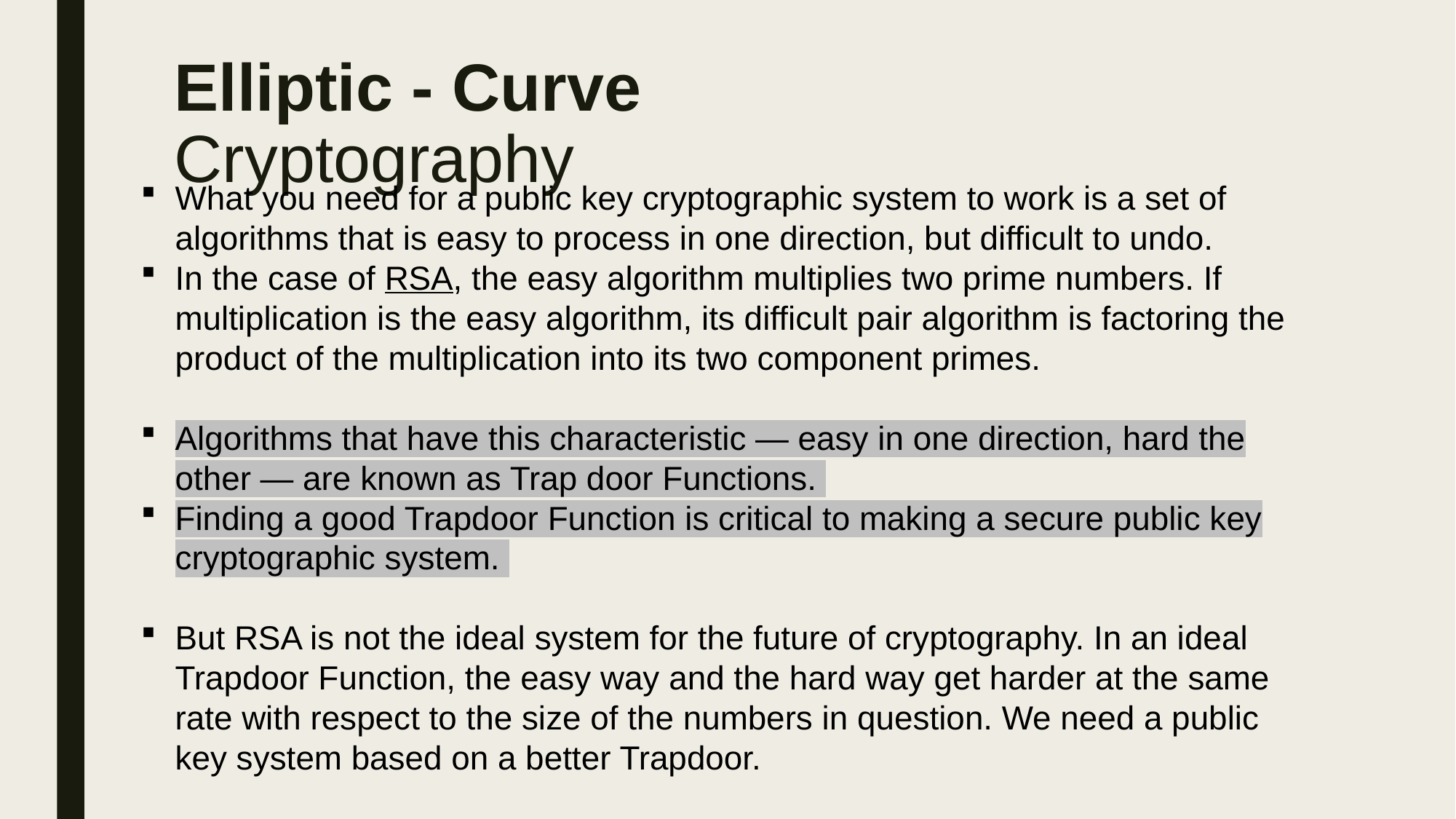

Elliptic - Curve  Cryptography
What you need for a public key cryptographic system to work is a set of algorithms that is easy to process in one direction, but difficult to undo.
In the case of RSA, the easy algorithm multiplies two prime numbers. If multiplication is the easy algorithm, its difficult pair algorithm is factoring the product of the multiplication into its two component primes.

Algorithms that have this characteristic — easy in one direction, hard the other — are known as Trap door Functions.
Finding a good Trapdoor Function is critical to making a secure public key cryptographic system.

But RSA is not the ideal system for the future of cryptography. In an ideal Trapdoor Function, the easy way and the hard way get harder at the same rate with respect to the size of the numbers in question. We need a public key system based on a better Trapdoor.